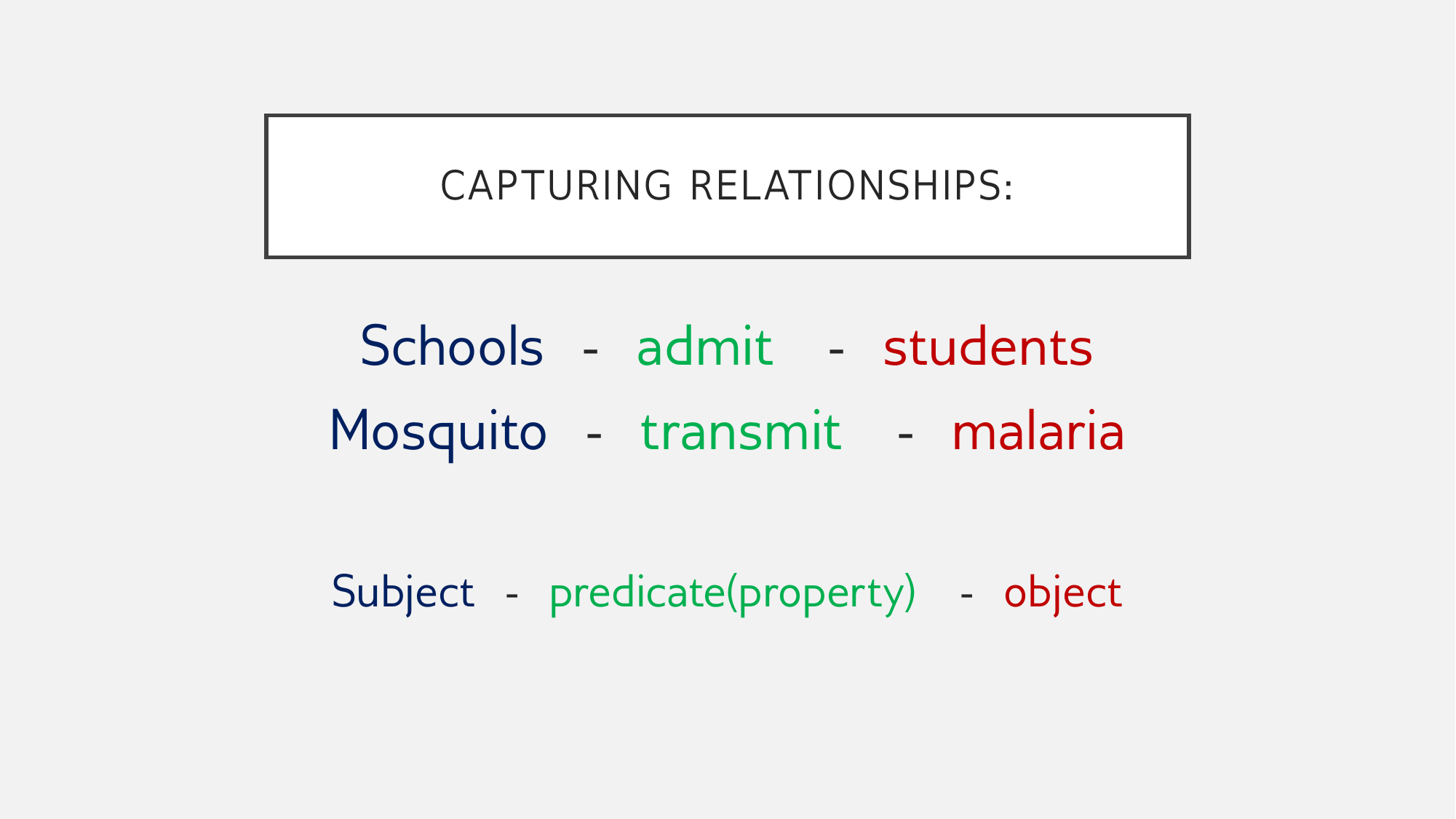

# Capturing relationships:
Schools  -  admit   -  students
Mosquito  -  transmit   -  malaria

Subject  -  predicate(property)   -  object